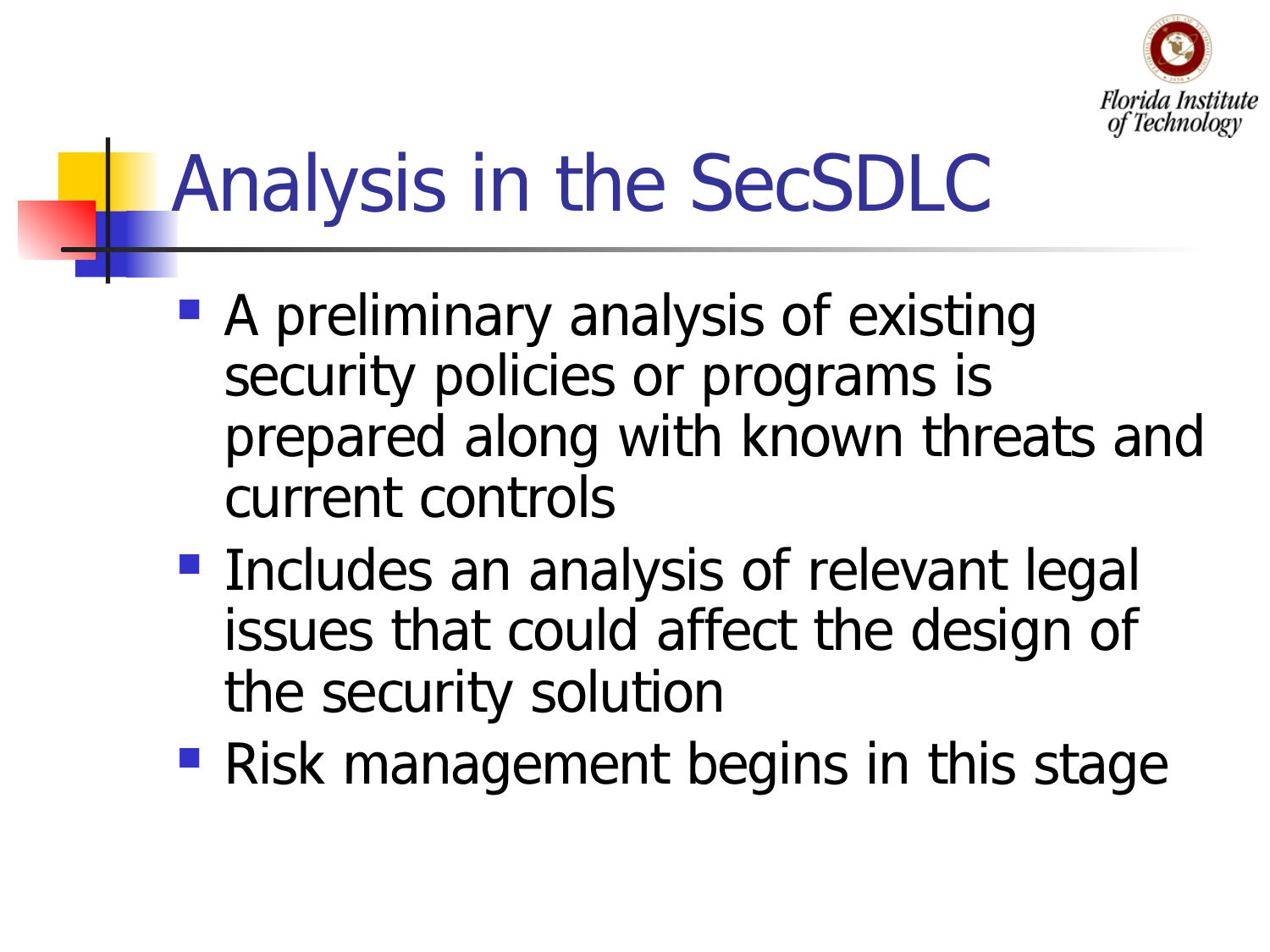

# Analysis in the SecSDLC
A preliminary analysis of existing security policies or programs is prepared along with known threats and current controls
Includes an analysis of relevant legal issues that could affect the design of the security solution
Risk management begins in this stage